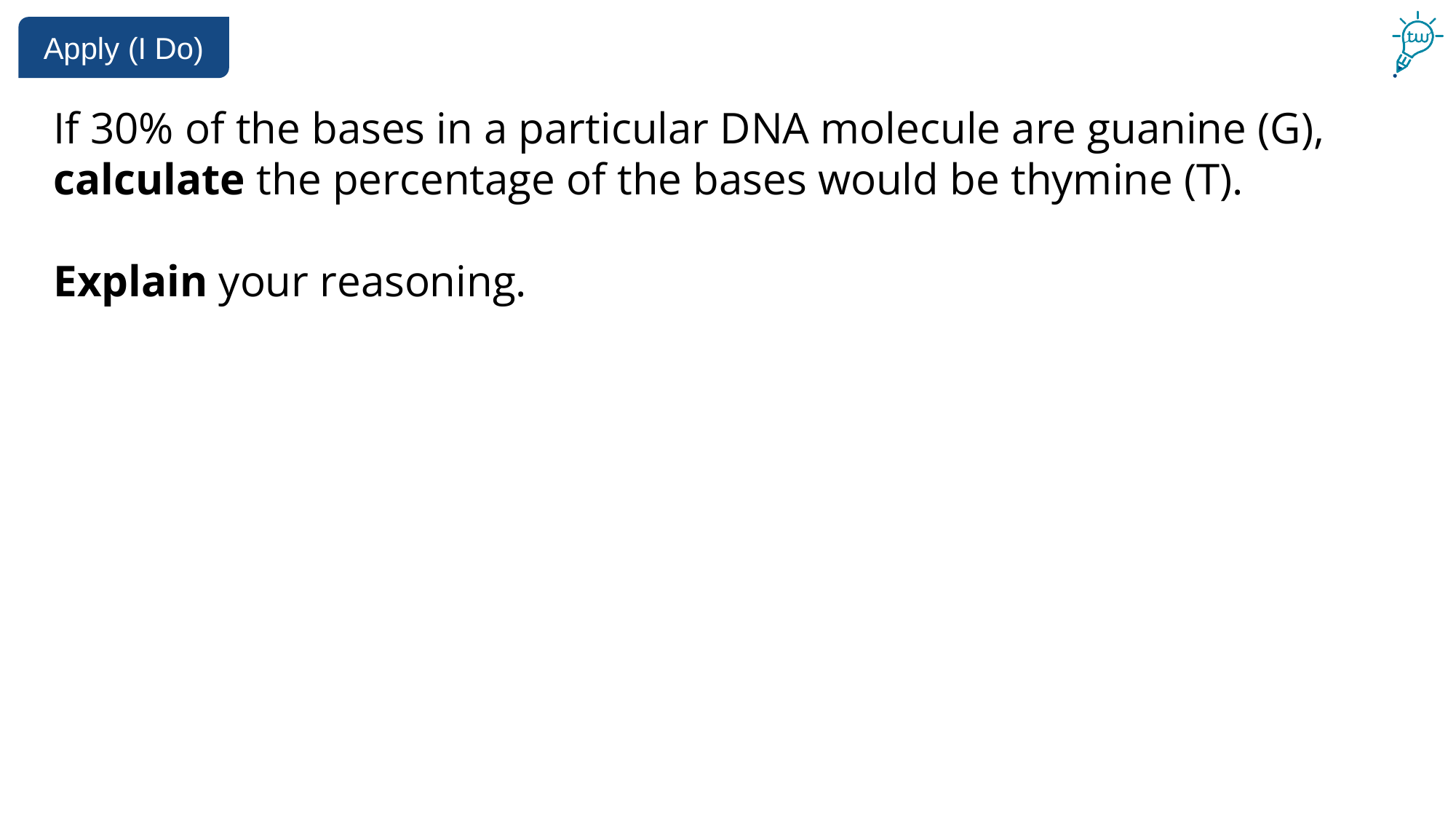

If 30% of the bases in a particular DNA molecule are guanine (G), 
calculate the percentage of the bases would be thymine (T). 
Explain your reasoning.